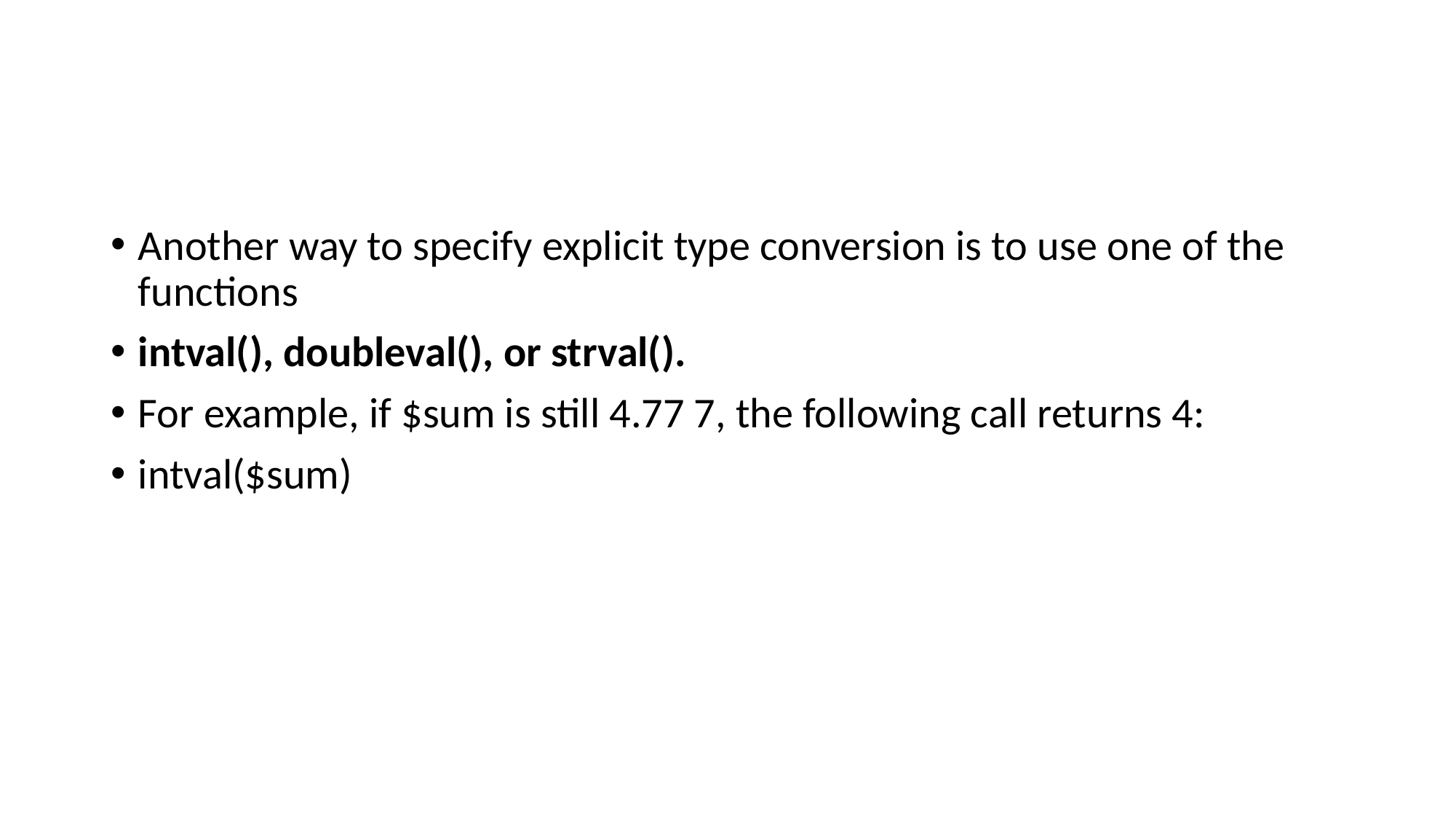

#
Another way to specify explicit type conversion is to use one of the functions
intval(), doubleval(), or strval().
For example, if $sum is still 4.77 7, the following call returns 4:
intval($sum)